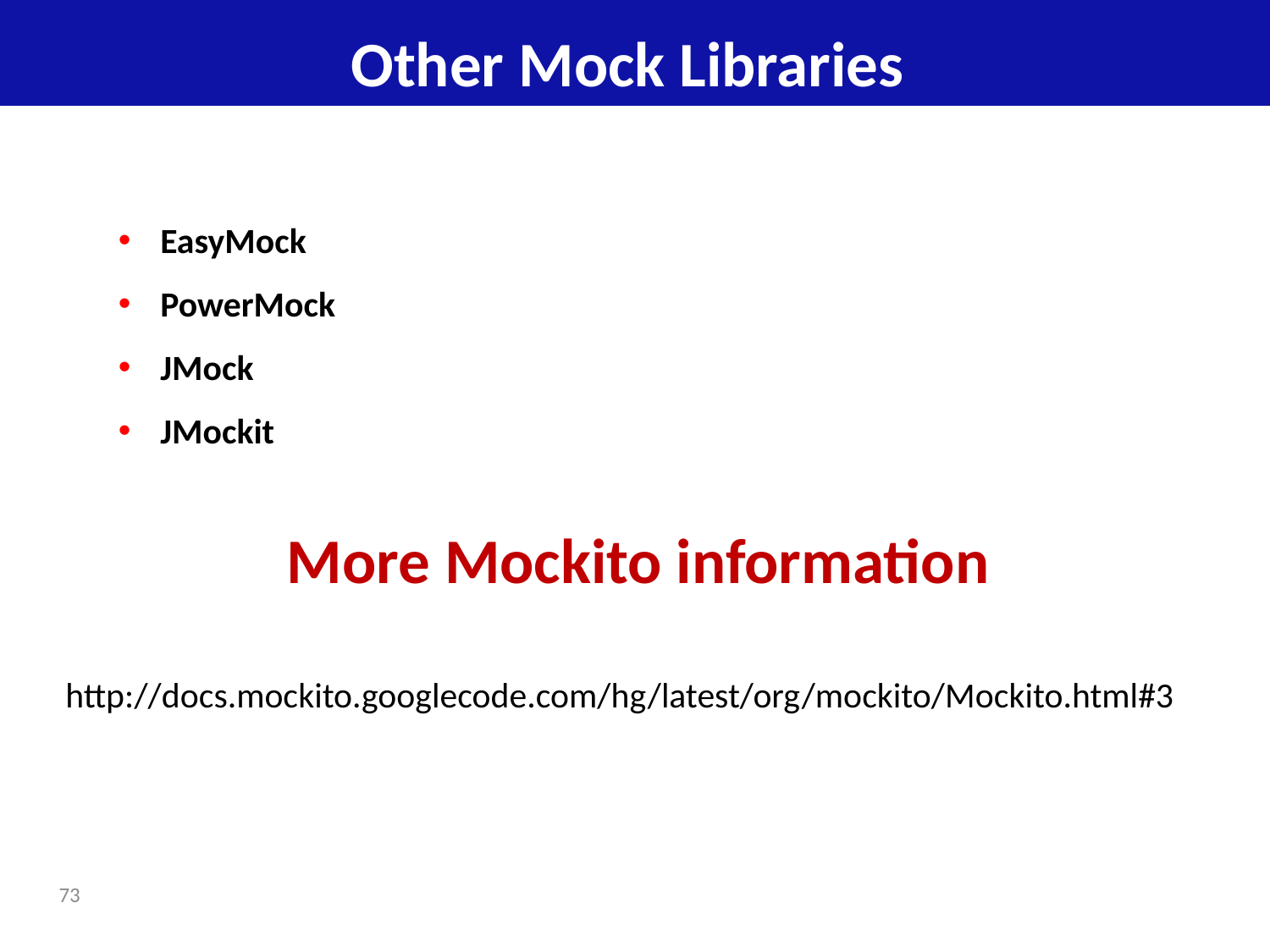

Other Mock Libraries
EasyMock
PowerMock
JMock
JMockit

More Mockito information
http://docs.mockito.googlecode.com/hg/latest/org/mockito/Mockito.html#3

73